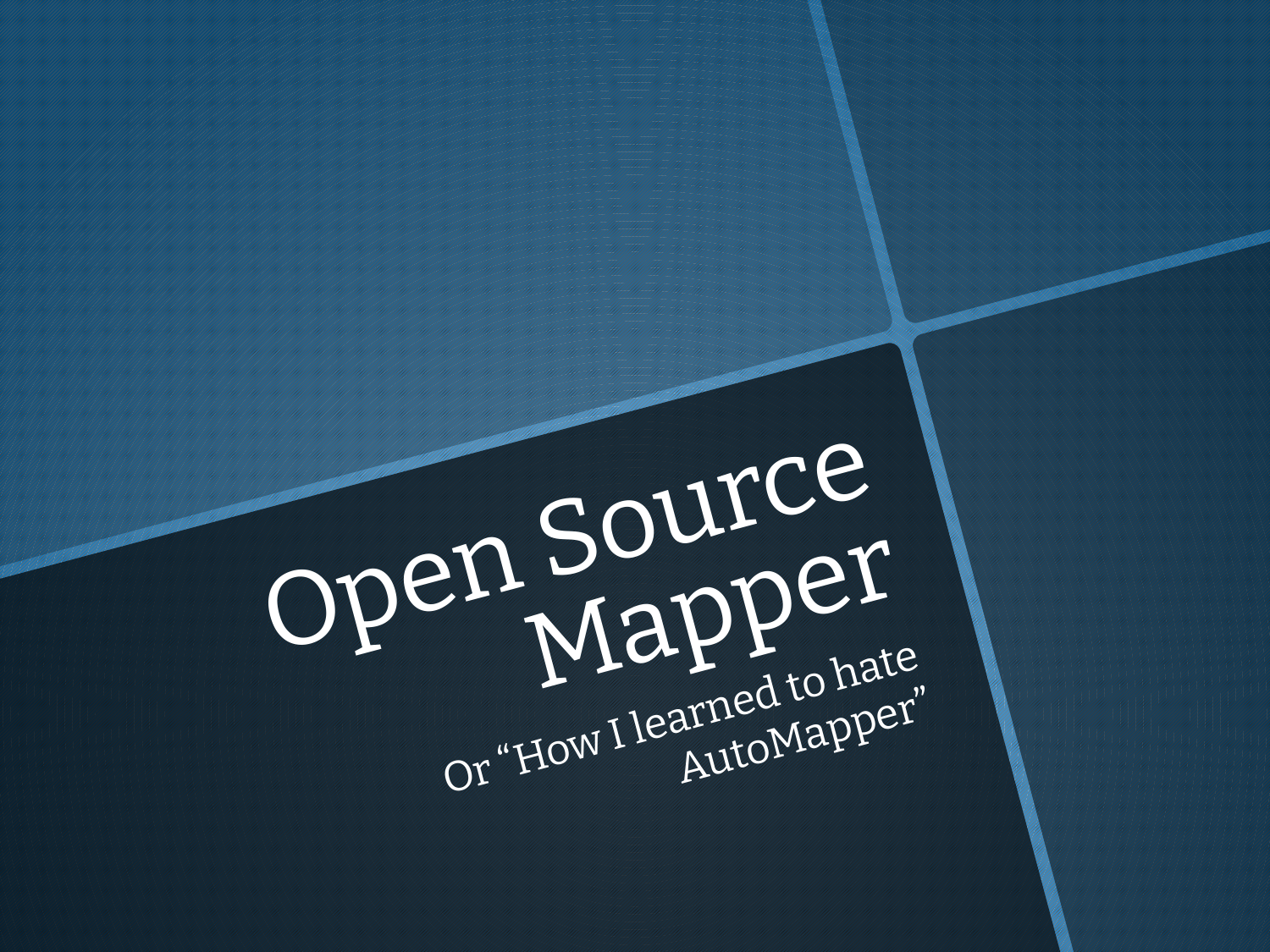

# Open Source Mapper
Or “How I learned to hate AutoMapper”